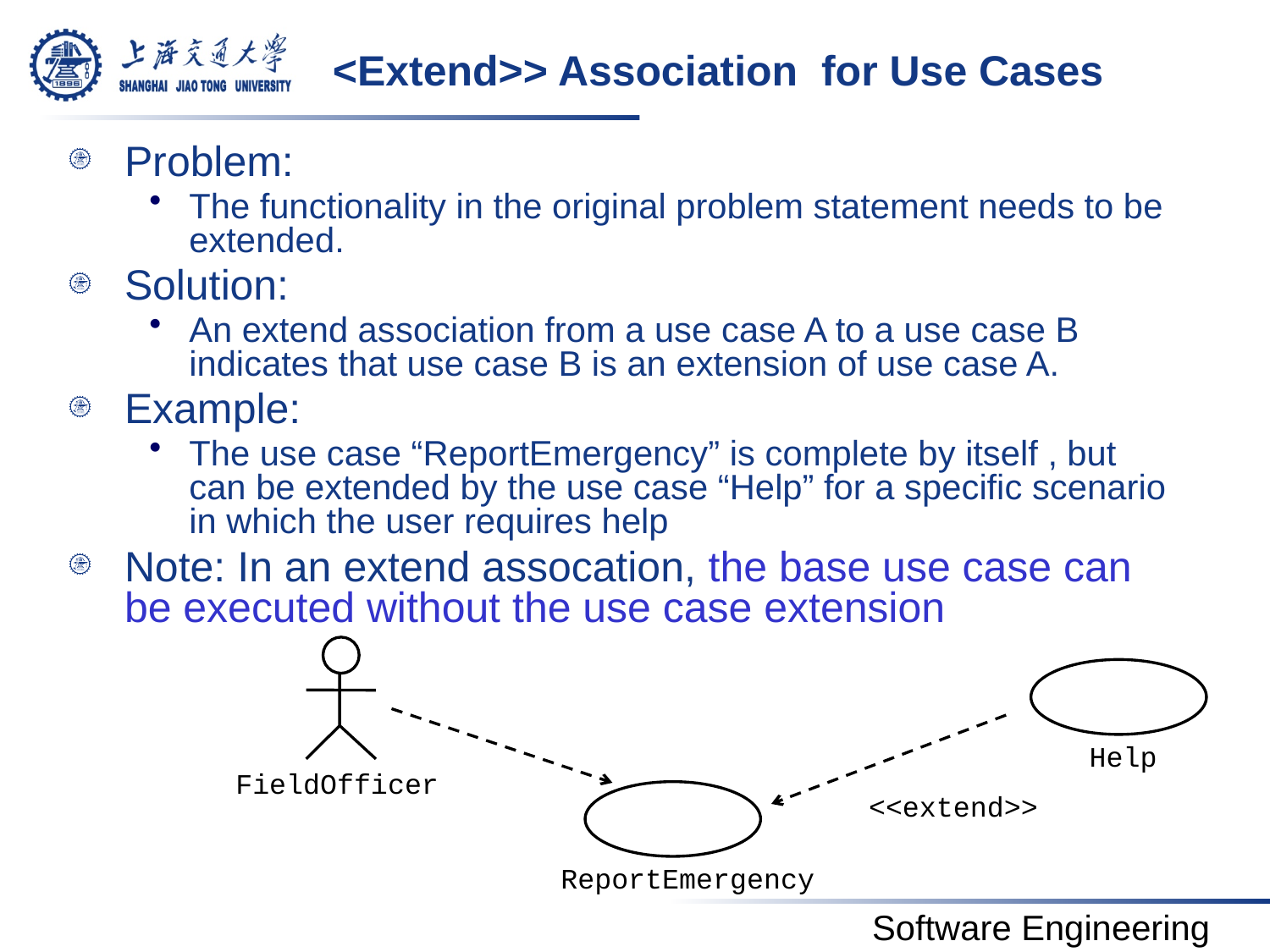

# <Extend>> Association  for Use Cases
Problem:
The functionality in the original problem statement needs to be extended.
Solution:
An extend association from a use case A to a use case B indicates that use case B is an extension of use case A.
Example:
The use case “ReportEmergency” is complete by itself , but can be extended by the use case “Help” for a specific scenario in which the user requires help
Note: In an extend assocation, the base use case can be executed without the use case extension

Help
FieldOfficer

<<extend>>
ReportEmergency